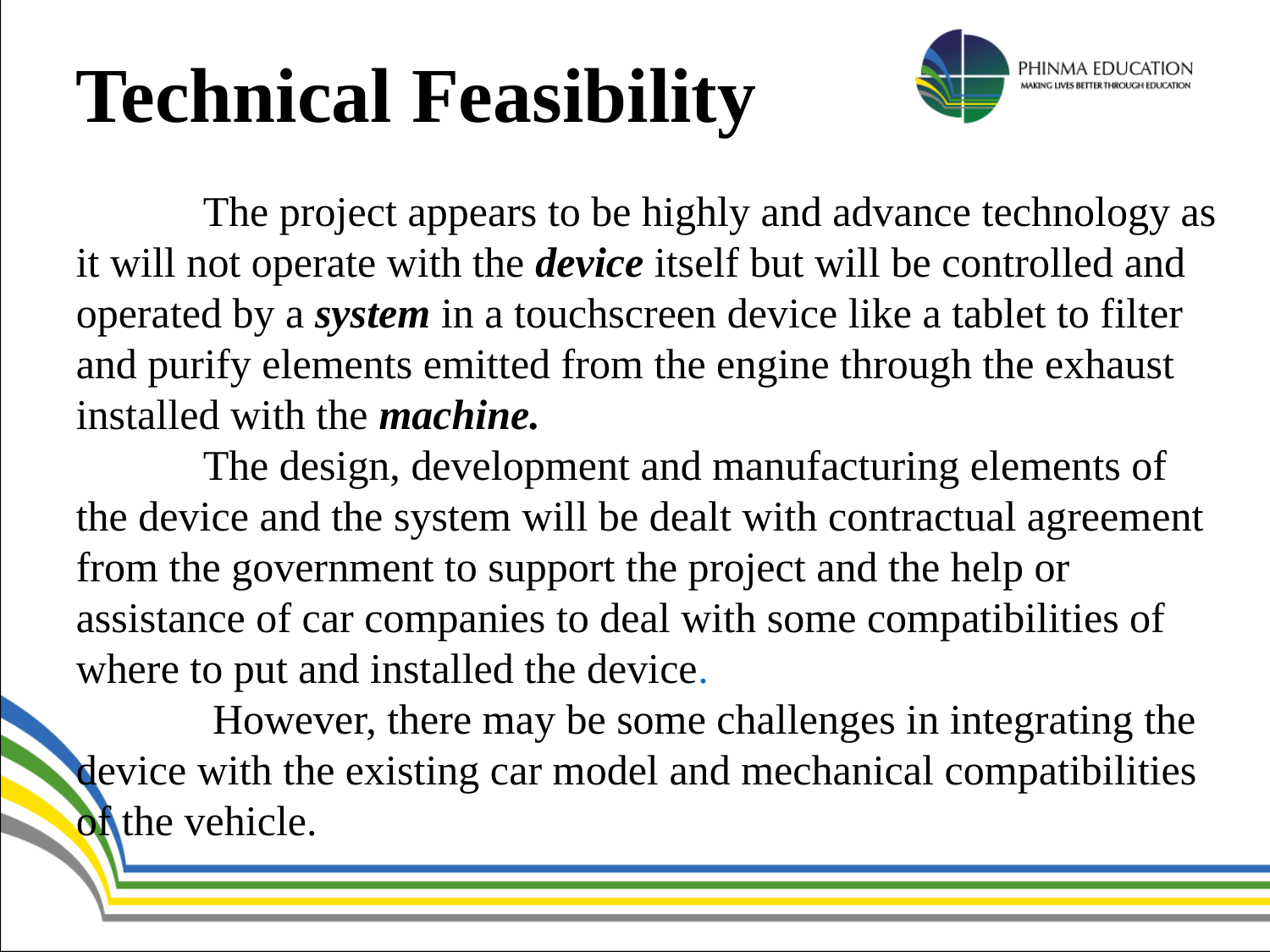

Technical Feasibility

	The project appears to be highly and advance technology as it will not operate with the device itself but will be controlled and operated by a system in a touchscreen device like a tablet to filter and purify elements emitted from the engine through the exhaust installed with the machine.
	The design, development and manufacturing elements of the device and the system will be dealt with contractual agreement from the government to support the project and the help or assistance of car companies to deal with some compatibilities of where to put and installed the device.
	 However, there may be some challenges in integrating the device with the existing car model and mechanical compatibilities of the vehicle.